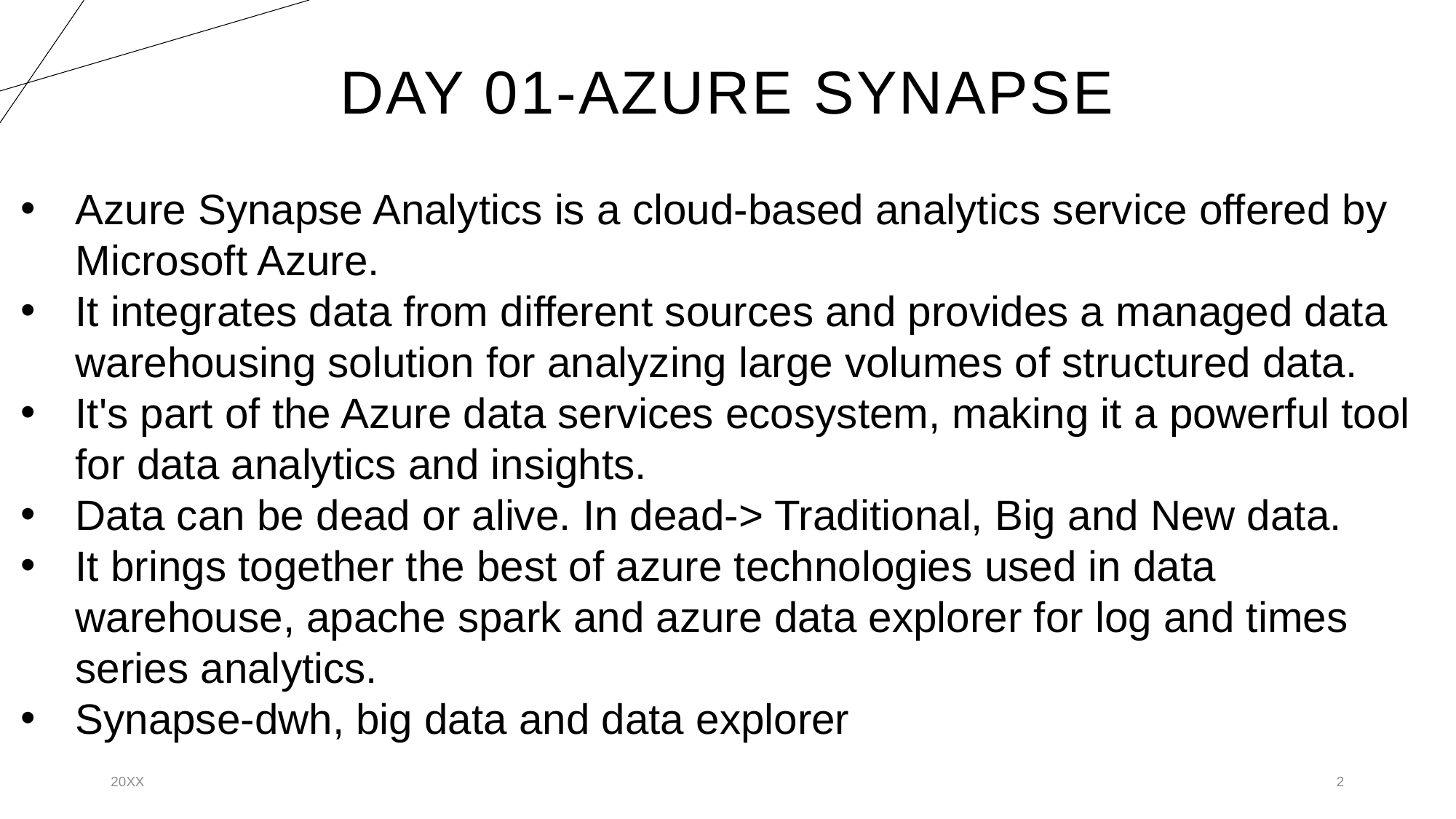

# DAY 01-Azure Synapse

Azure Synapse Analytics is a cloud-based analytics service offered by Microsoft Azure.
It integrates data from different sources and provides a managed data warehousing solution for analyzing large volumes of structured data.
It's part of the Azure data services ecosystem, making it a powerful tool for data analytics and insights.
Data can be dead or alive. In dead-> Traditional, Big and New data.
It brings together the best of azure technologies used in data warehouse, apache spark and azure data explorer for log and times series analytics.
Synapse-dwh, big data and data explorer

20XX
2